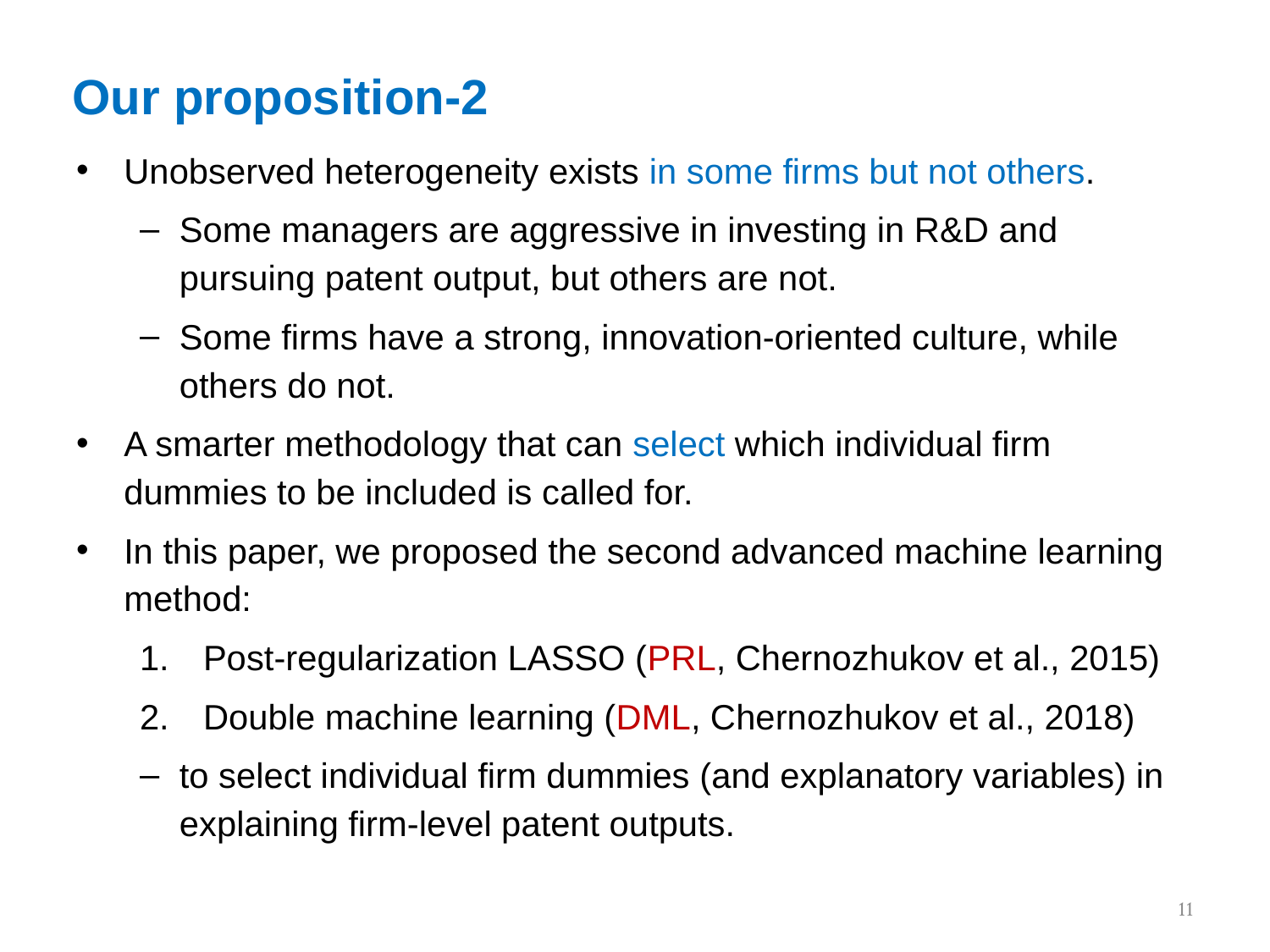

# Our proposition-2
Unobserved heterogeneity exists in some firms but not others.
Some managers are aggressive in investing in R&D and pursuing patent output, but others are not.
Some firms have a strong, innovation-oriented culture, while others do not.
A smarter methodology that can select which individual firm dummies to be included is called for.
In this paper, we proposed the second advanced machine learning method:
Post-regularization LASSO (PRL, Chernozhukov et al., 2015)
Double machine learning (DML, Chernozhukov et al., 2018)
to select individual firm dummies (and explanatory variables) in explaining firm-level patent outputs.

11